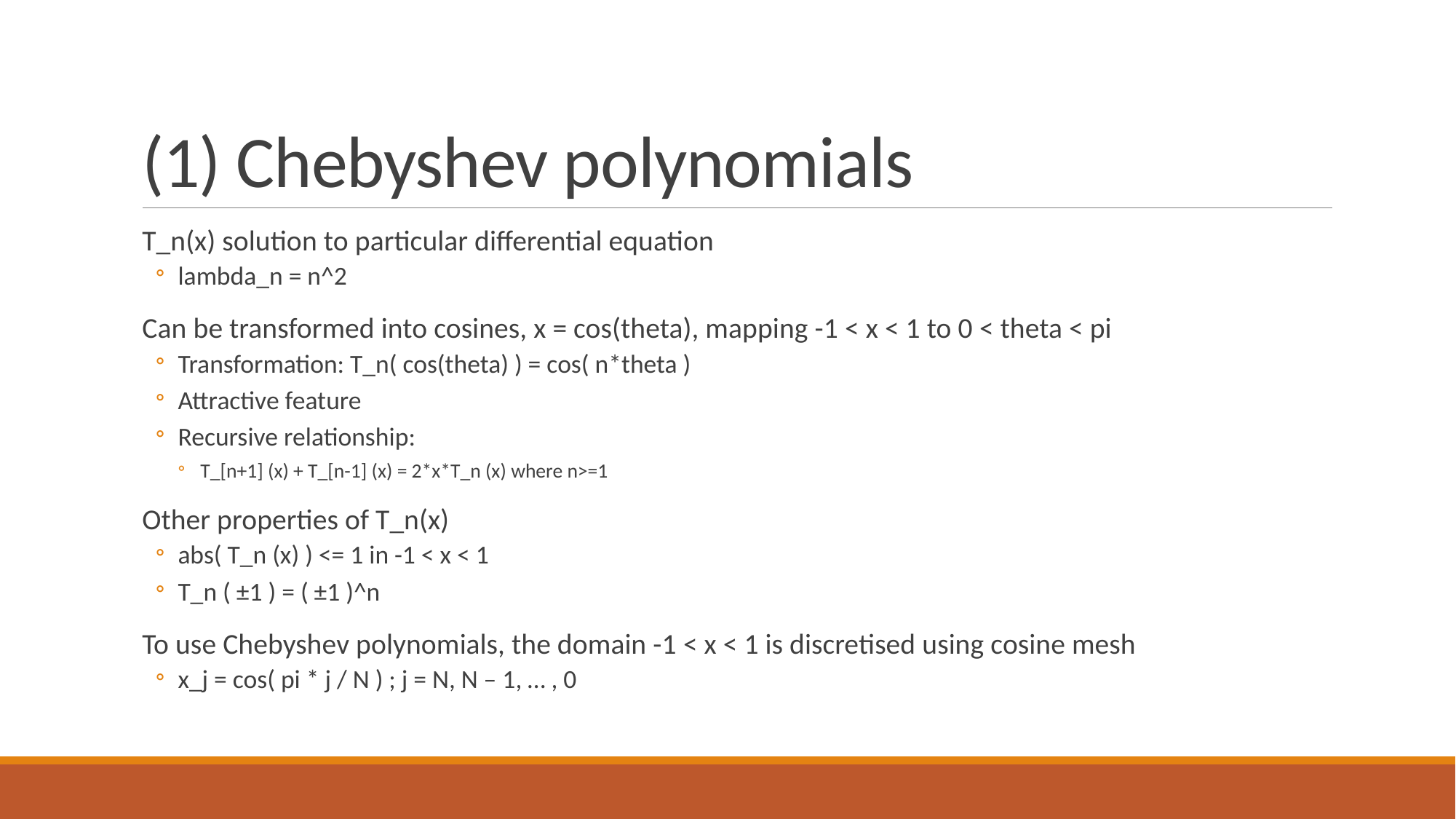

# (1) Chebyshev polynomials
T_n(x) solution to particular differential equation
lambda_n = n^2
Can be transformed into cosines, x = cos(theta), mapping -1 < x < 1 to 0 < theta < pi
Transformation: T_n( cos(theta) ) = cos( n*theta )
Attractive feature
Recursive relationship:
T_[n+1] (x) + T_[n-1] (x) = 2*x*T_n (x) where n>=1
Other properties of T_n(x)
abs( T_n (x) ) <= 1 in -1 < x < 1
T_n ( ±1 ) = ( ±1 )^n
To use Chebyshev polynomials, the domain -1 < x < 1 is discretised using cosine mesh
x_j = cos( pi * j / N ) ; j = N, N – 1, … , 0